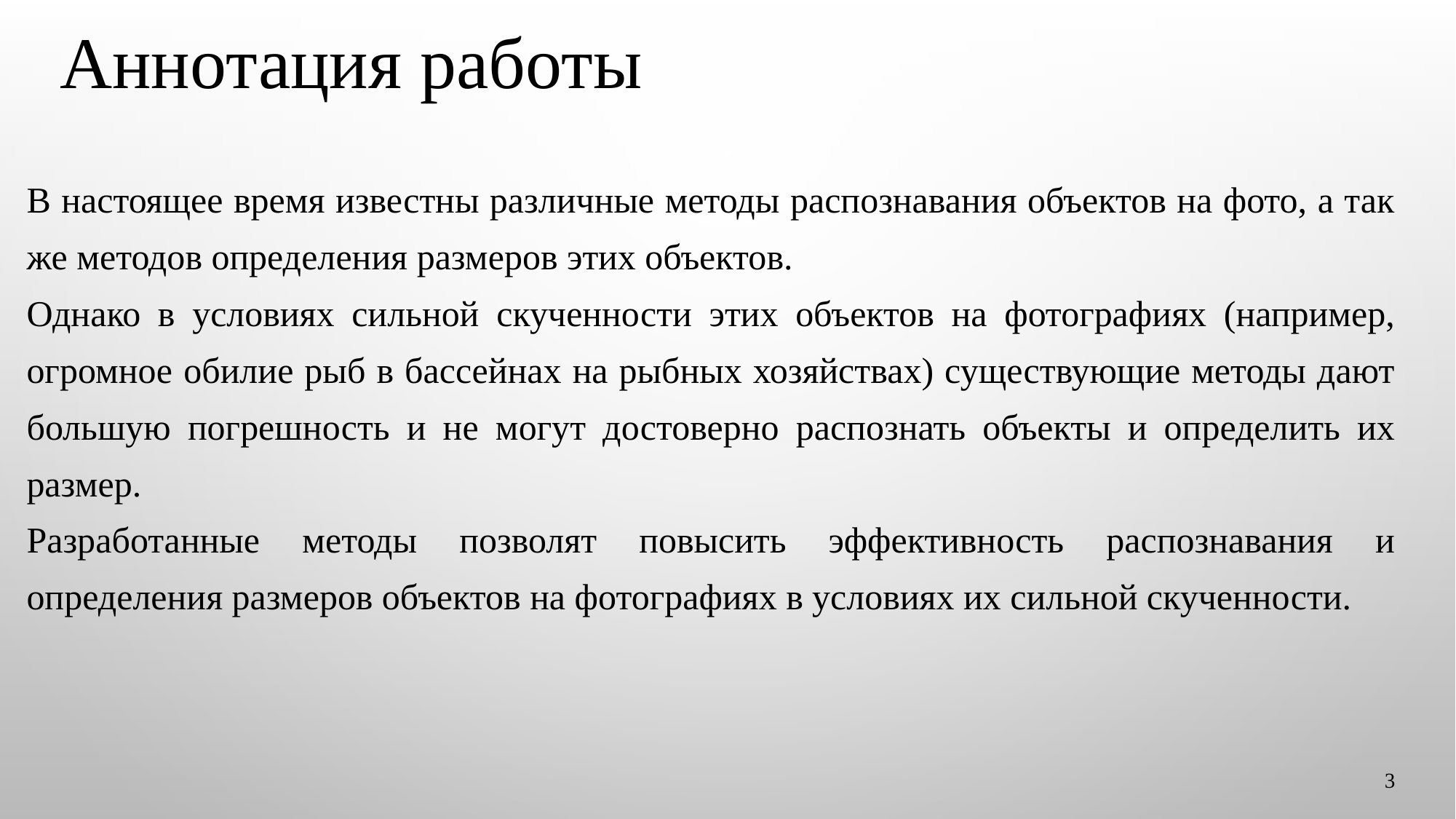

# Аннотация работы

В настоящее время известны различные методы распознавания объектов на фото, а так же методов определения размеров этих объектов.
Однако в условиях сильной скученности этих объектов на фотографиях (например, огромное обилие рыб в бассейнах на рыбных хозяйствах) существующие методы дают большую погрешность и не могут достоверно распознать объекты и определить их размер.
Разработанные методы позволят повысить эффективность распознавания и определения размеров объектов на фотографиях в условиях их сильной скученности.
3